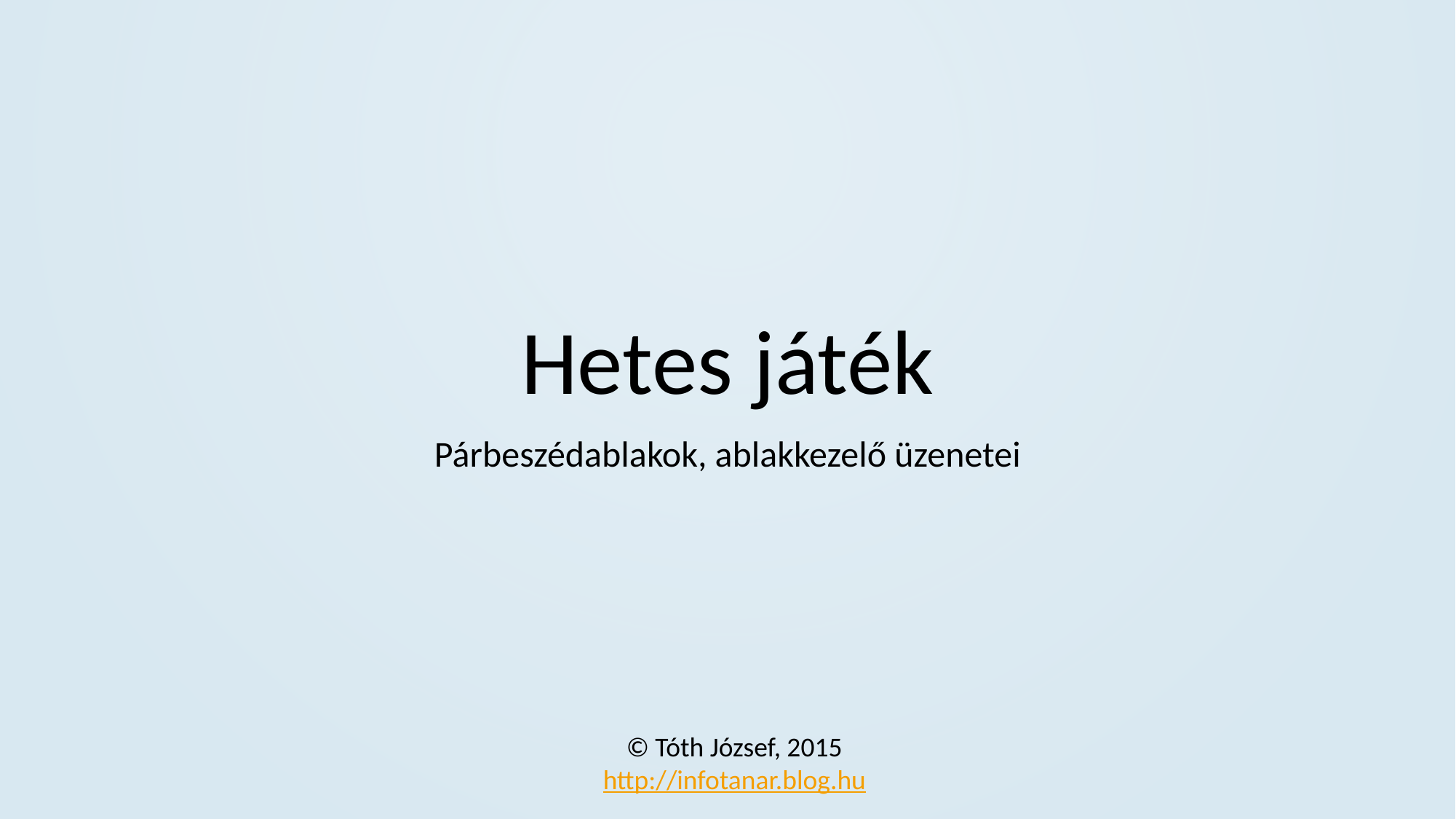

# Hetes játék
Párbeszédablakok, ablakkezelő üzenetei
© Tóth József, 2015
http://infotanar.blog.hu